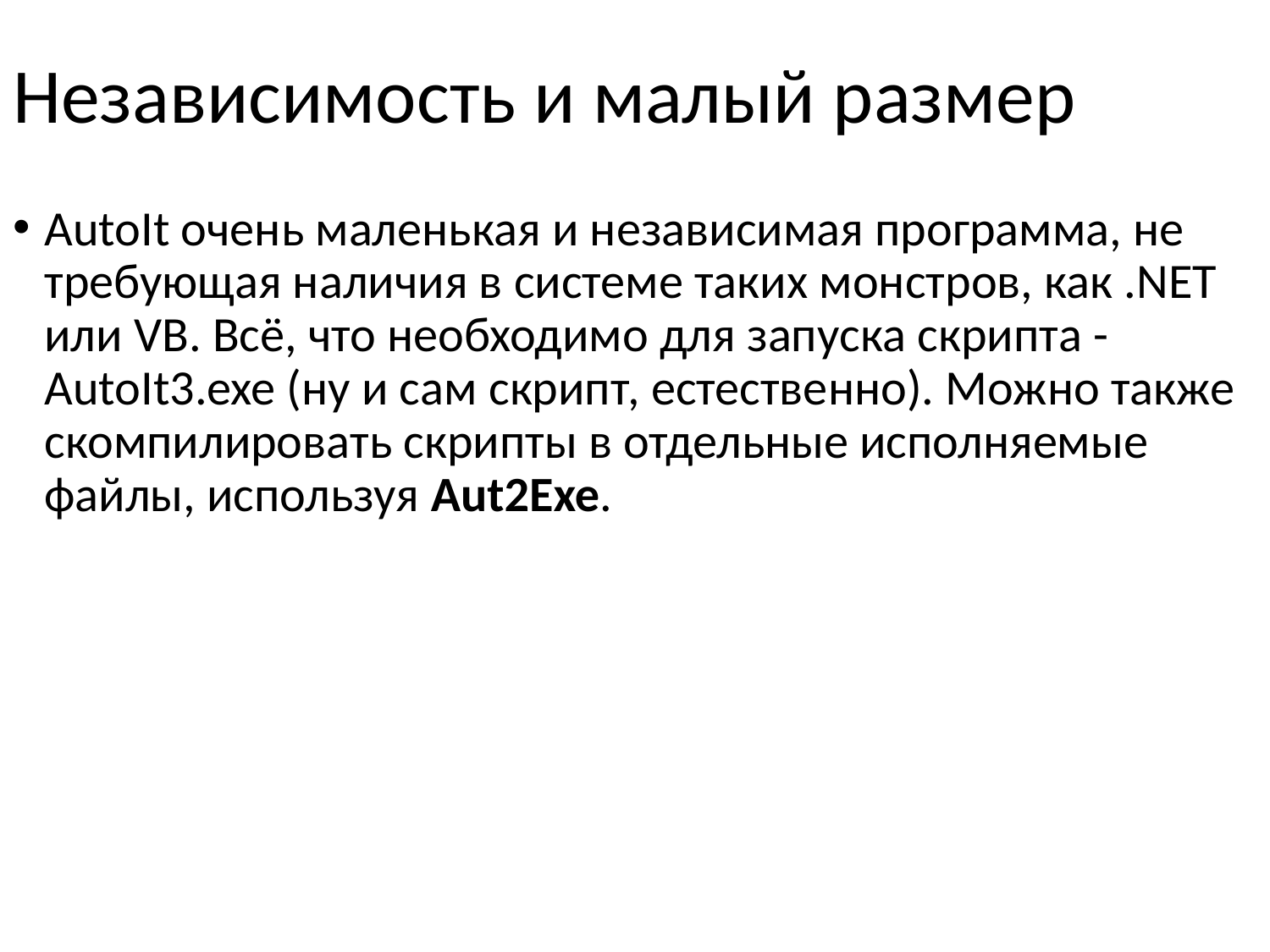

# Независимость и малый размер
AutoIt очень маленькая и независимая программа, не требующая наличия в системе таких монстров, как .NET или VB. Всё, что необходимо для запуска скрипта - AutoIt3.exe (ну и сам скрипт, естественно). Можно также скомпилировать скрипты в отдельные исполняемые файлы, используя Aut2Exe.